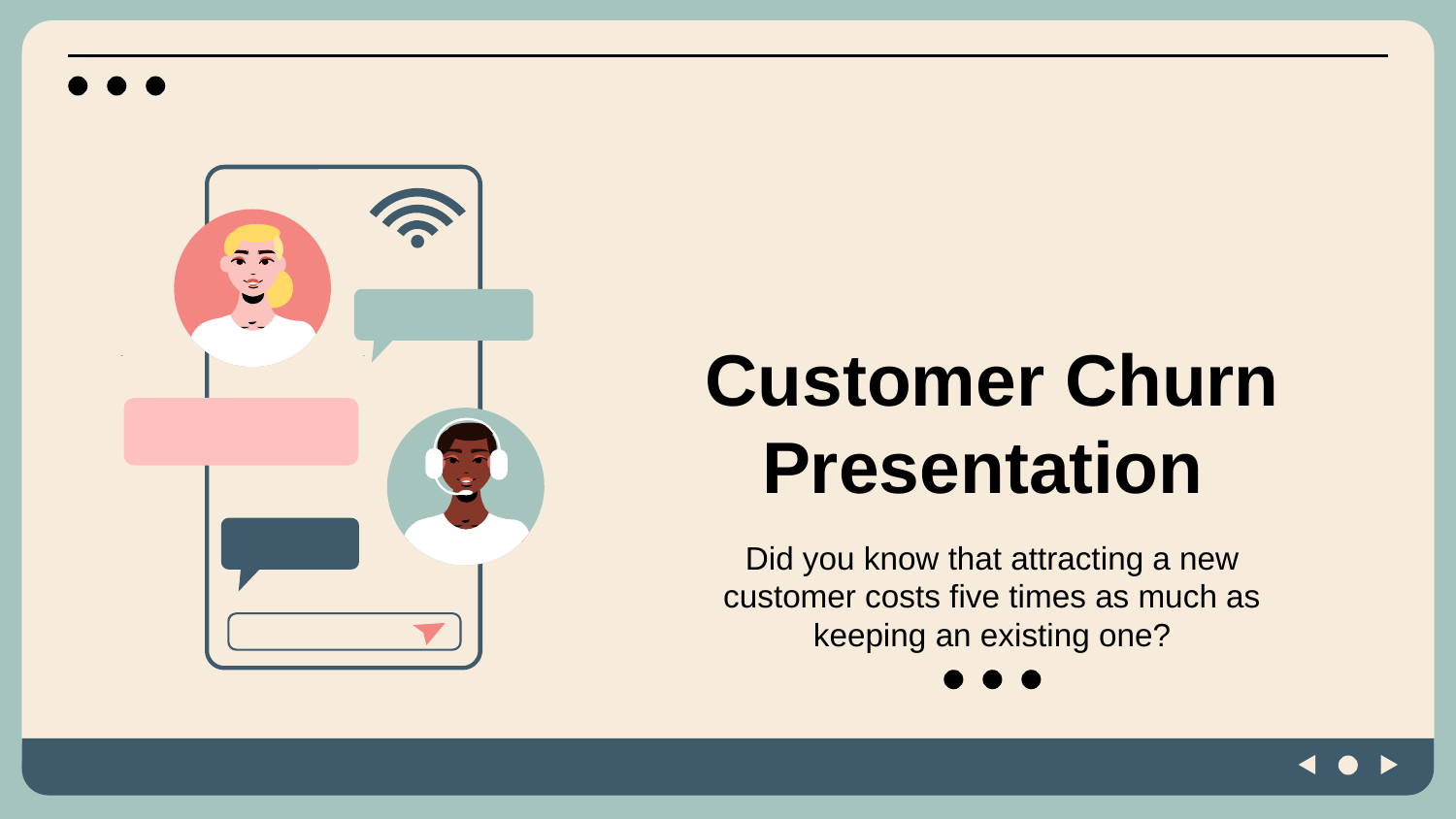

# Customer Churn Presentation

Did you know that attracting a new customer costs five times as much as keeping an existing one?